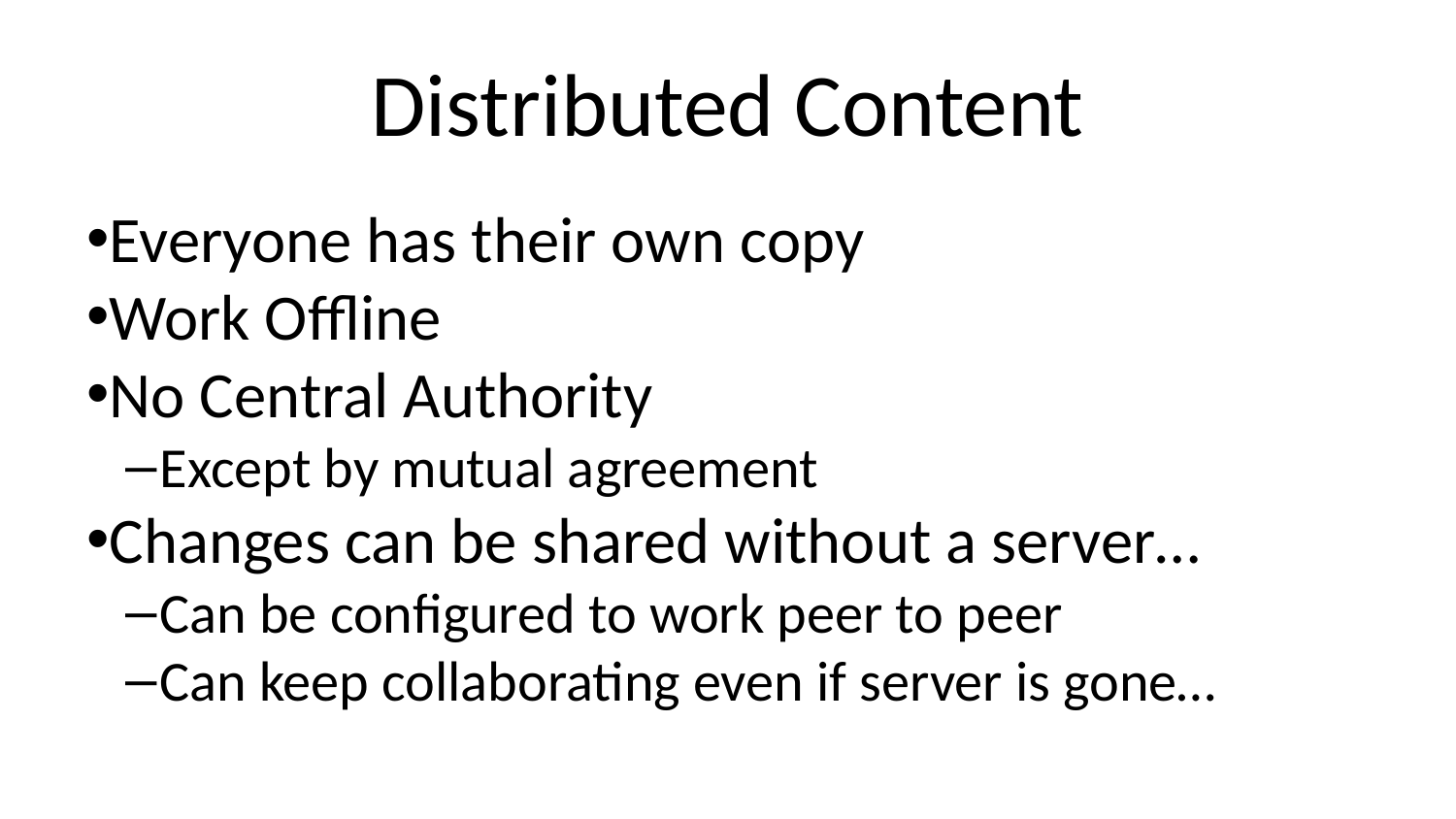

Distributed Content
Everyone has their own copy
Work Offline
No Central Authority
Except by mutual agreement
Changes can be shared without a server…
Can be configured to work peer to peer
Can keep collaborating even if server is gone…